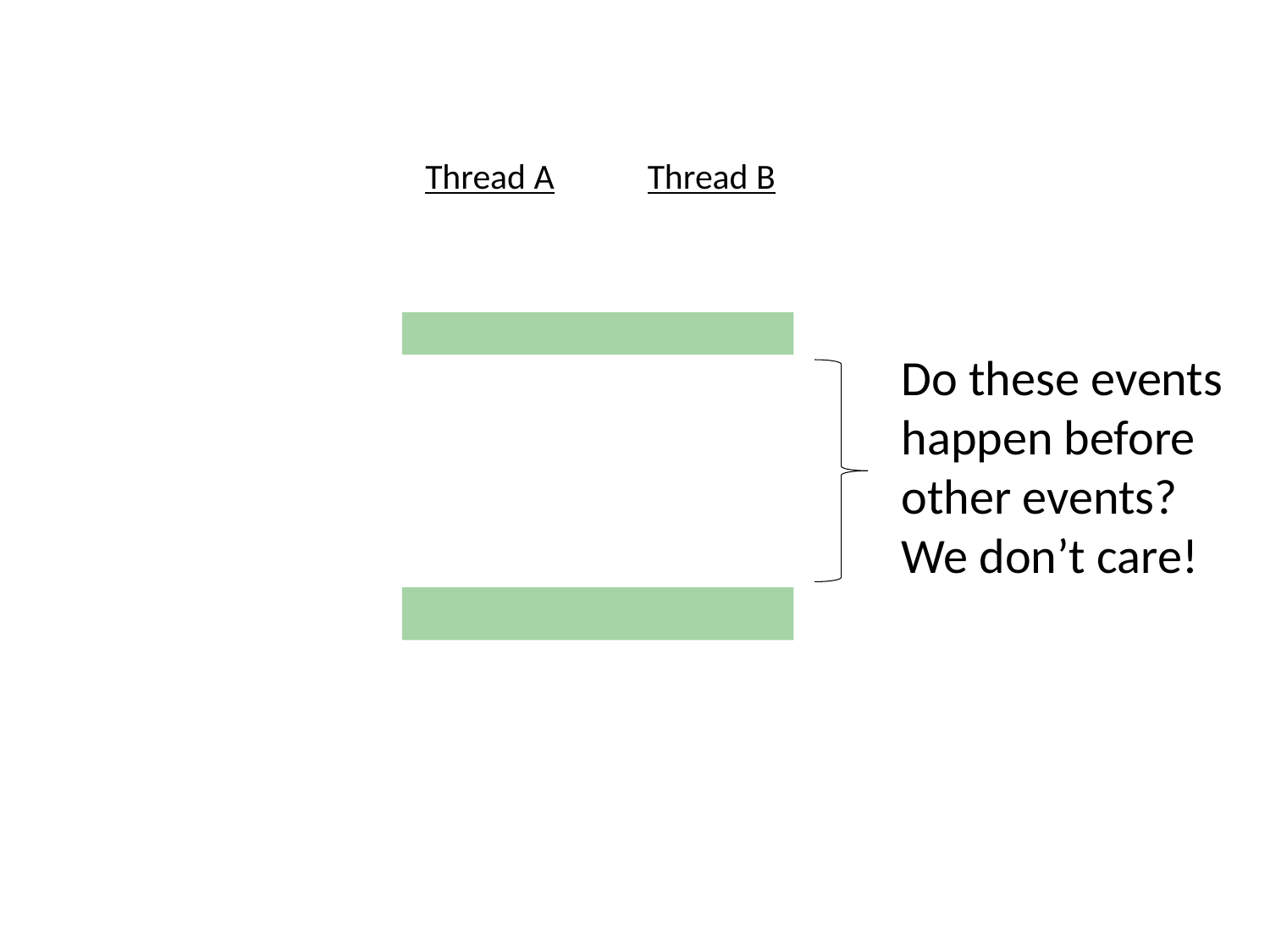

Thread A
Thread B

Do these events happen before other events?
We don’t care!